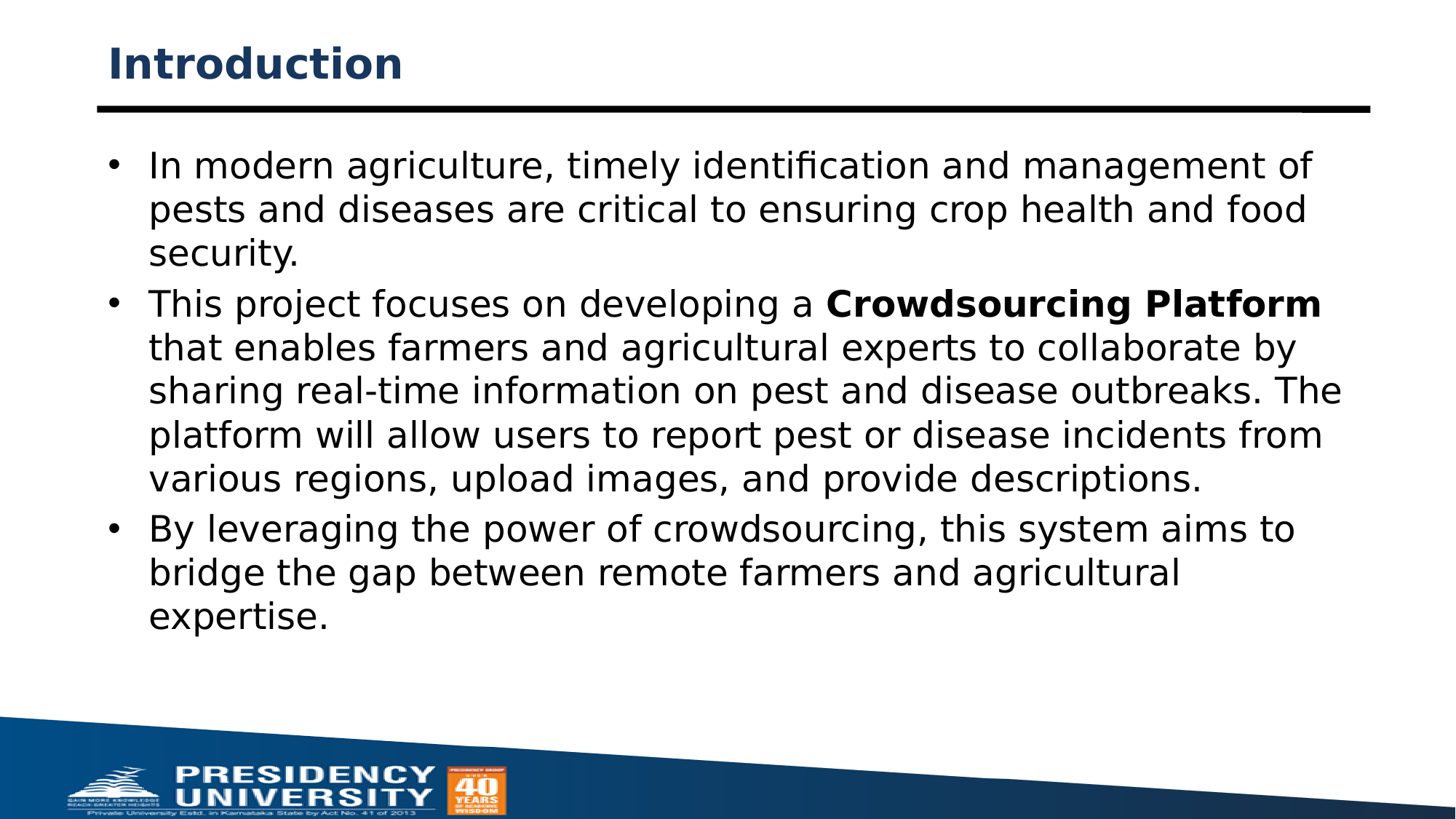

# Introduction
In modern agriculture, timely identification and management of pests and diseases are critical to ensuring crop health and food security.
This project focuses on developing a Crowdsourcing Platform that enables farmers and agricultural experts to collaborate by sharing real-time information on pest and disease outbreaks. The platform will allow users to report pest or disease incidents from various regions, upload images, and provide descriptions.
By leveraging the power of crowdsourcing, this system aims to bridge the gap between remote farmers and agricultural expertise.